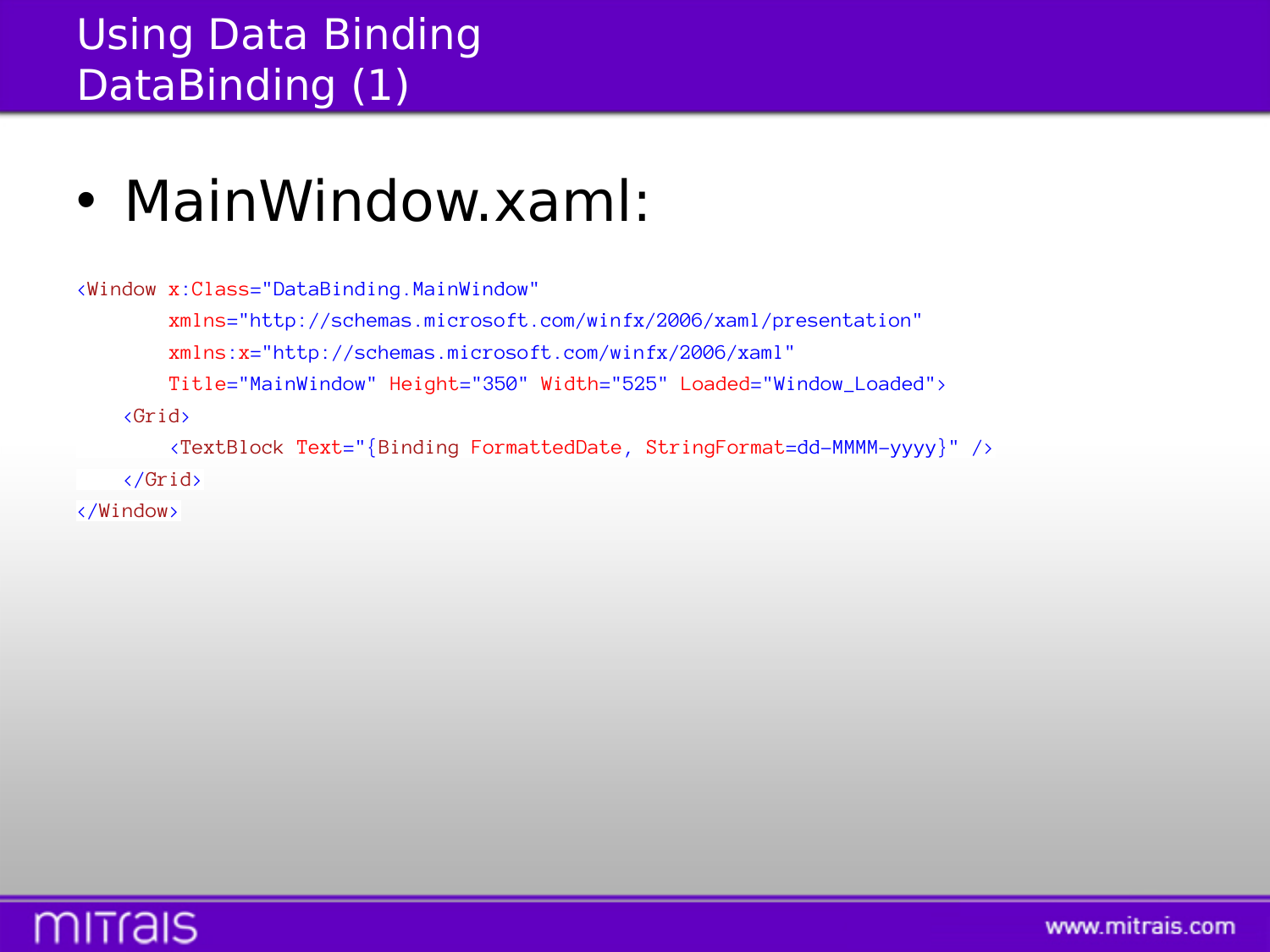

# Using Data Binding DataBinding (1)
MainWindow.xaml:

<Window x:Class="DataBinding.MainWindow"
        xmlns="http://schemas.microsoft.com/winfx/2006/xaml/presentation"
        xmlns:x="http://schemas.microsoft.com/winfx/2006/xaml"
        Title="MainWindow" Height="350" Width="525" Loaded="Window_Loaded">
    <Grid>
        <TextBlock Text="{Binding FormattedDate, StringFormat=dd-MMMM-yyyy}" />
    </Grid>
</Window>